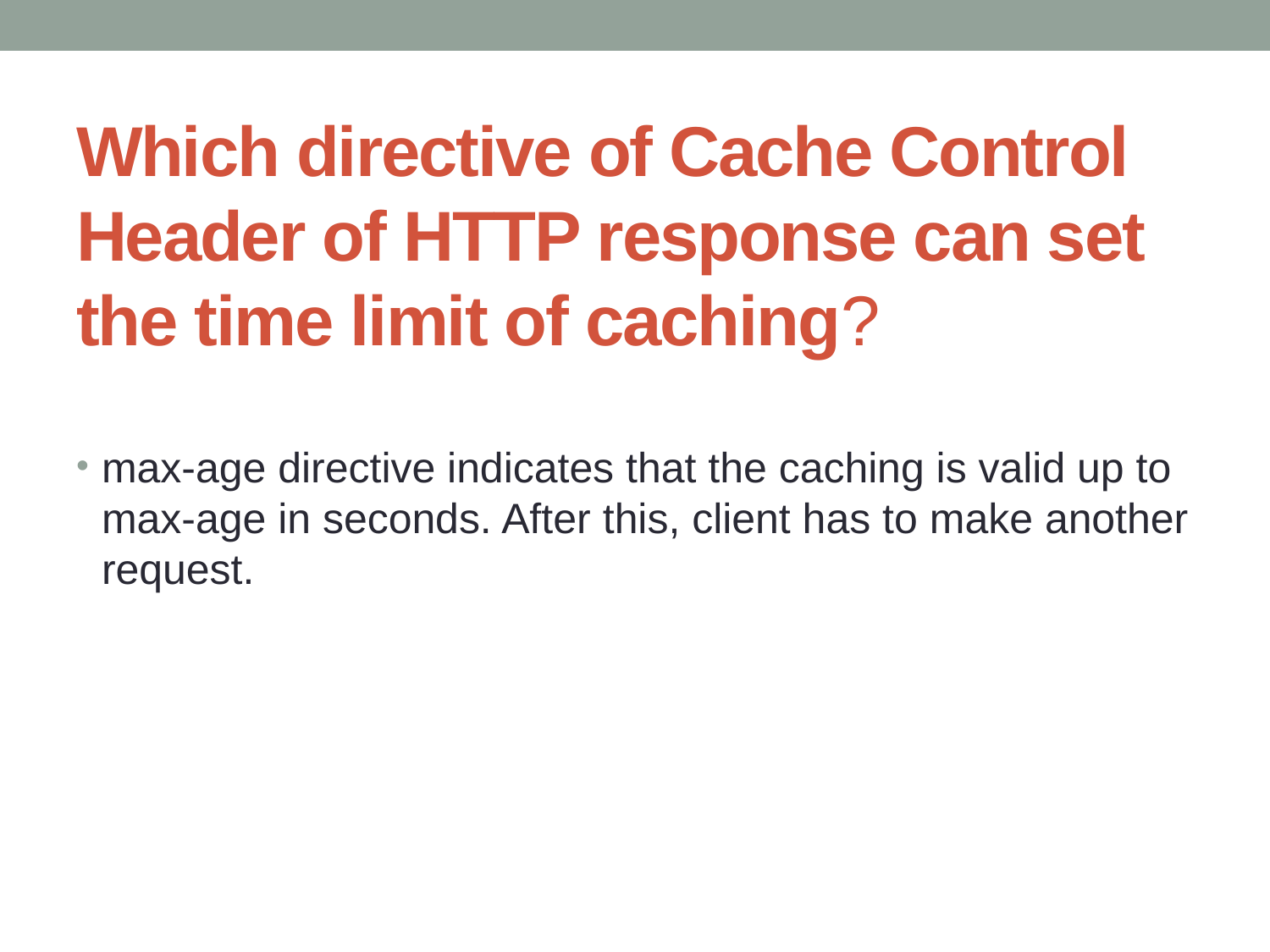

# Which directive of Cache Control Header of HTTP response can set the time limit of caching?
max-age directive indicates that the caching is valid up to max-age in seconds. After this, client has to make another request.